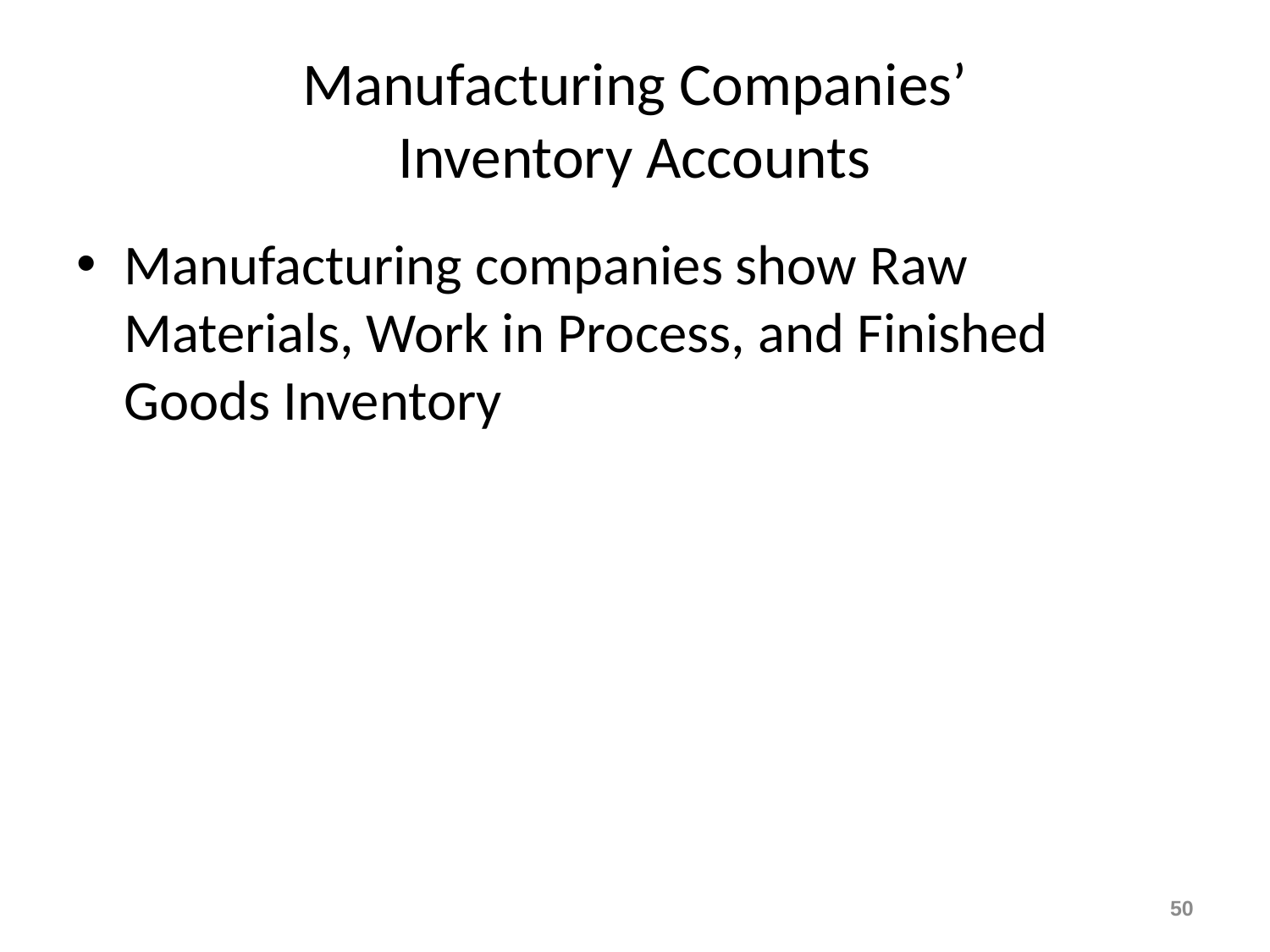

# Manufacturing Companies’ Inventory Accounts
Manufacturing companies show Raw Materials, Work in Process, and Finished Goods Inventory
50